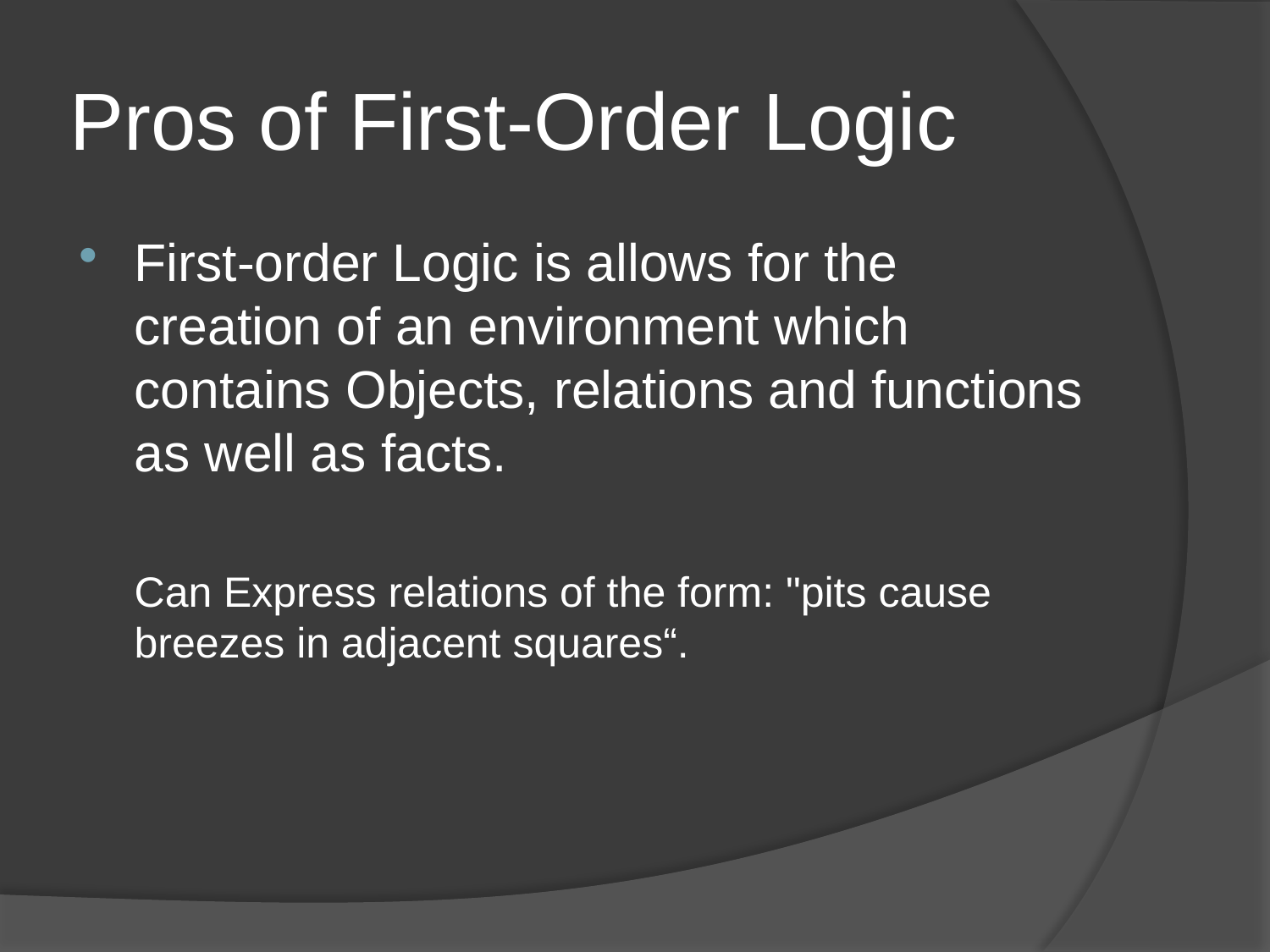

# Pros of First-Order Logic
First-order Logic is allows for the creation of an environment which contains Objects, relations and functions as well as facts.

 	Can Express relations of the form: "pits cause breezes in adjacent squares“.